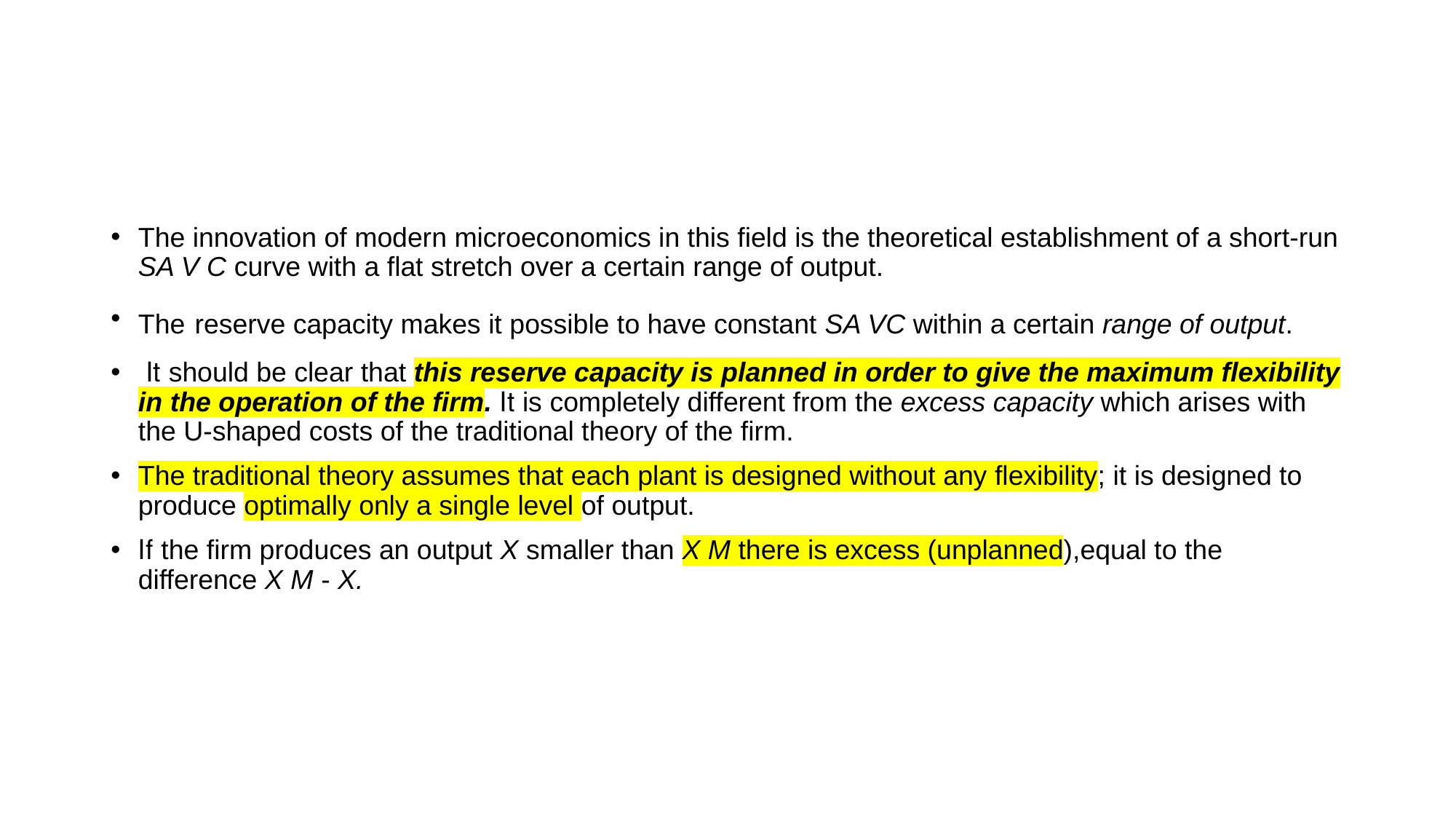

The innovation of modern microeconomics in this field is the theoretical establishment of a short-run SA V C curve with a flat stretch over a certain range of output.
The reserve capacity makes it possible to have constant SA VC within a certain range of output.
 It should be clear that this reserve capacity is planned in order to give the maximum flexibility in the operation of the firm. It is completely different from the excess capacity which arises with the U-shaped costs of the traditional theory of the firm.
The traditional theory assumes that each plant is designed without any flexibility; it is designed to produce optimally only a single level of output.
If the firm produces an output X smaller than X M there is excess (unplanned),equal to the difference X M - X.